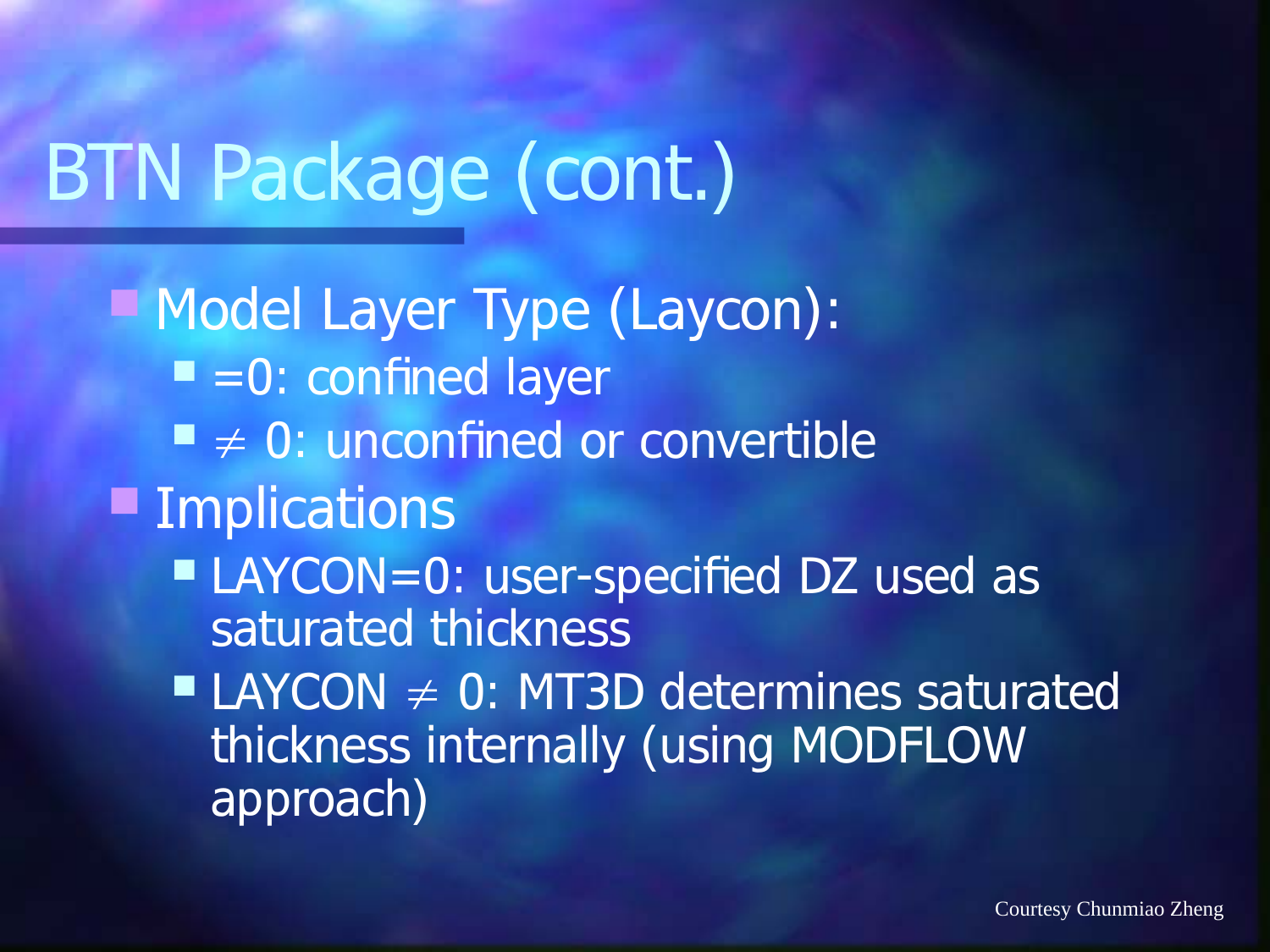

# BTN Package (cont.)
Model Layer Type (Laycon):
=0: confined layer
≠ 0: unconfined or convertible
Implications
LAYCON=0: user-specified DZ used as saturated thickness
LAYCON ≠ 0: MT3D determines saturated thickness internally (using MODFLOW approach)
Courtesy Chunmiao Zheng